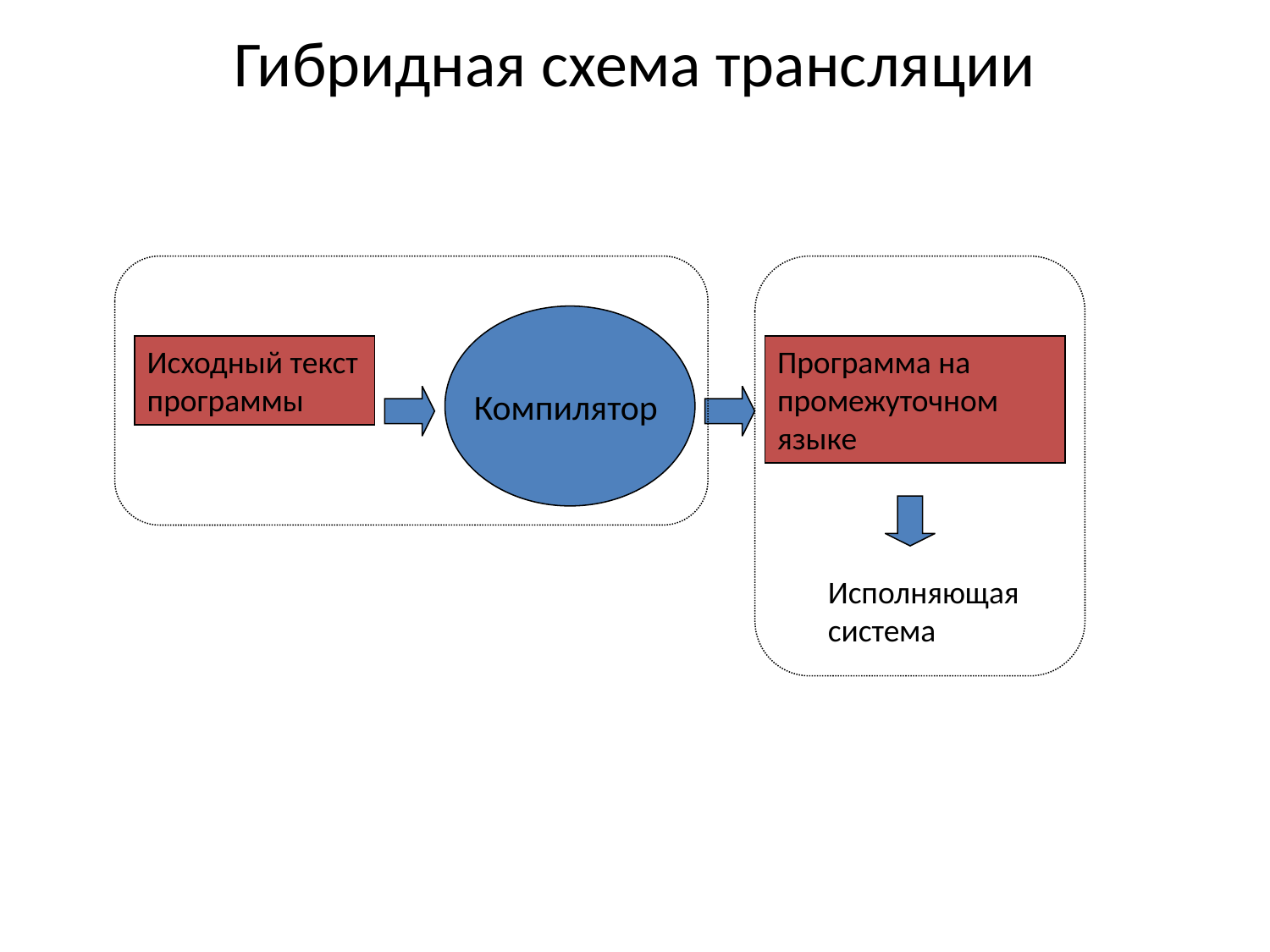

# Гибридная схема трансляции

Компилятор
Исходный текст программы
Программа на промежуточном языке

Исполняющая
система